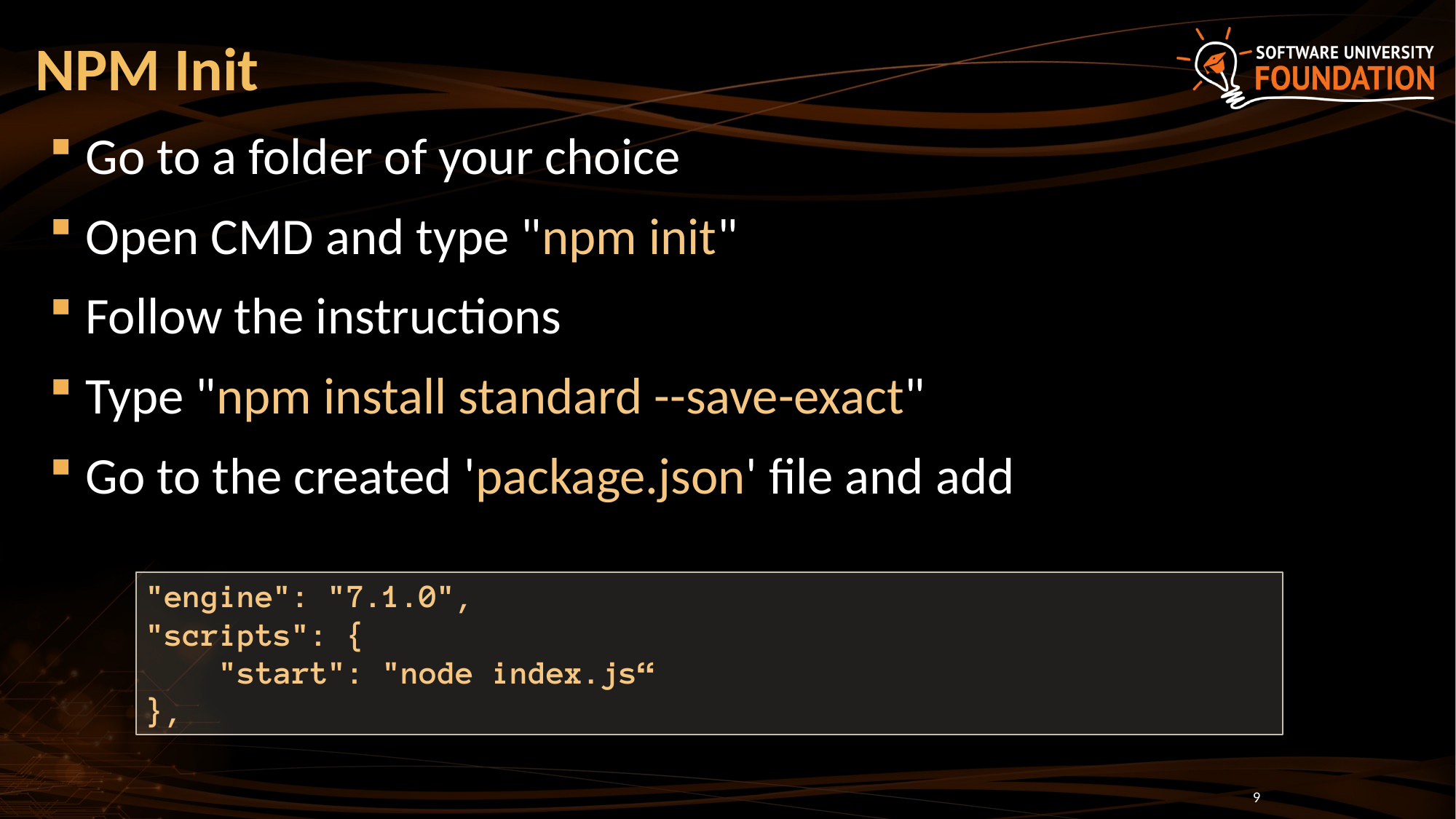

# NPM Init
Go to a folder of your choice
Open CMD and type "npm init"
Follow the instructions
Type "npm install standard --save-exact"
Go to the created 'package.json' file and add

"engine": "7.1.0",
"scripts": {
    "start": "node index.js“
},
9